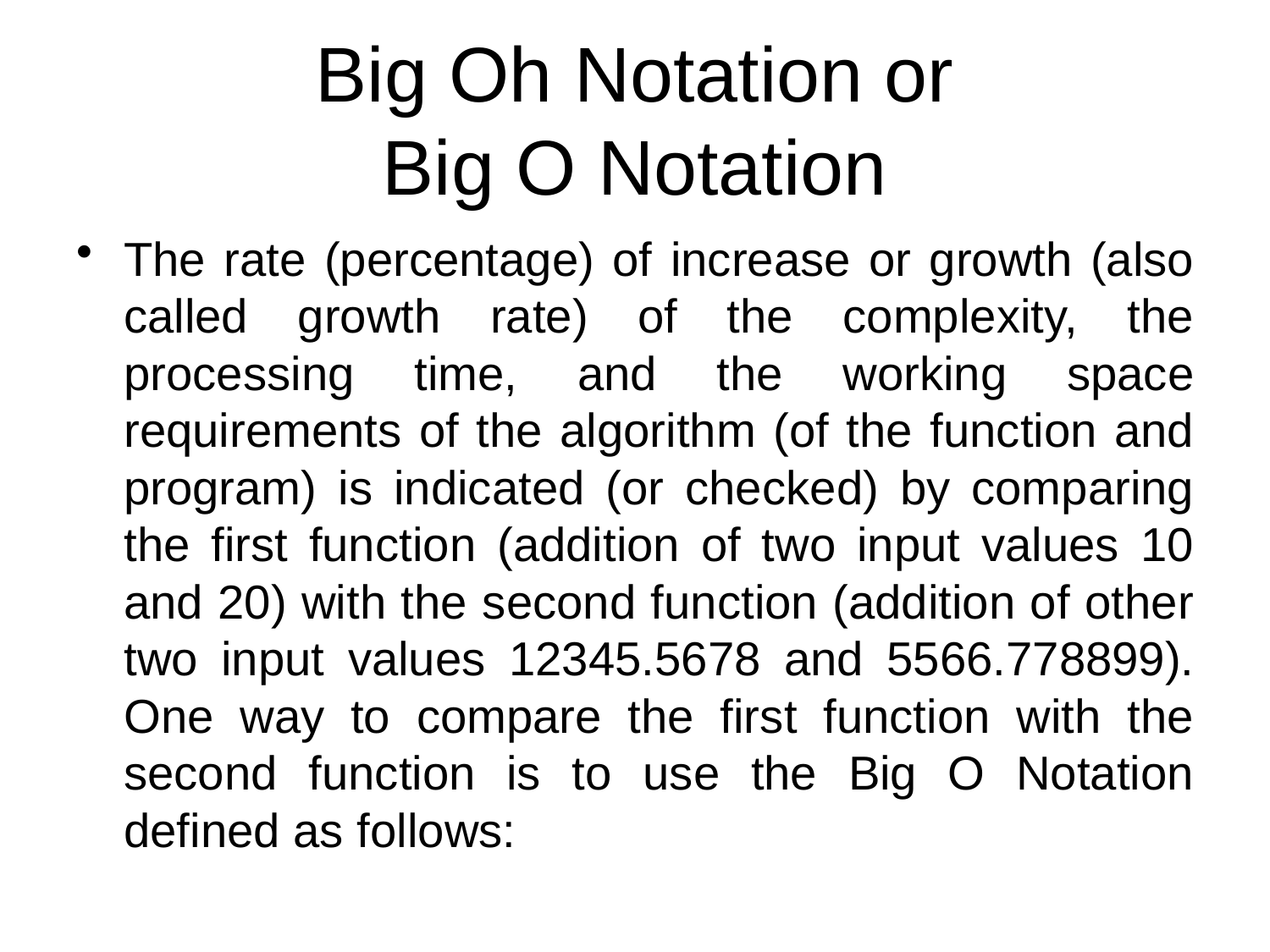

# Big Oh Notation or Big O Notation
The rate (percentage) of increase or growth (also called growth rate) of the complexity, the processing time, and the working space requirements of the algorithm (of the function and program) is indicated (or checked) by comparing the first function (addition of two input values 10 and 20) with the second function (addition of other two input values 12345.5678 and 5566.778899). One way to compare the first function with the second function is to use the Big O Notation defined as follows: